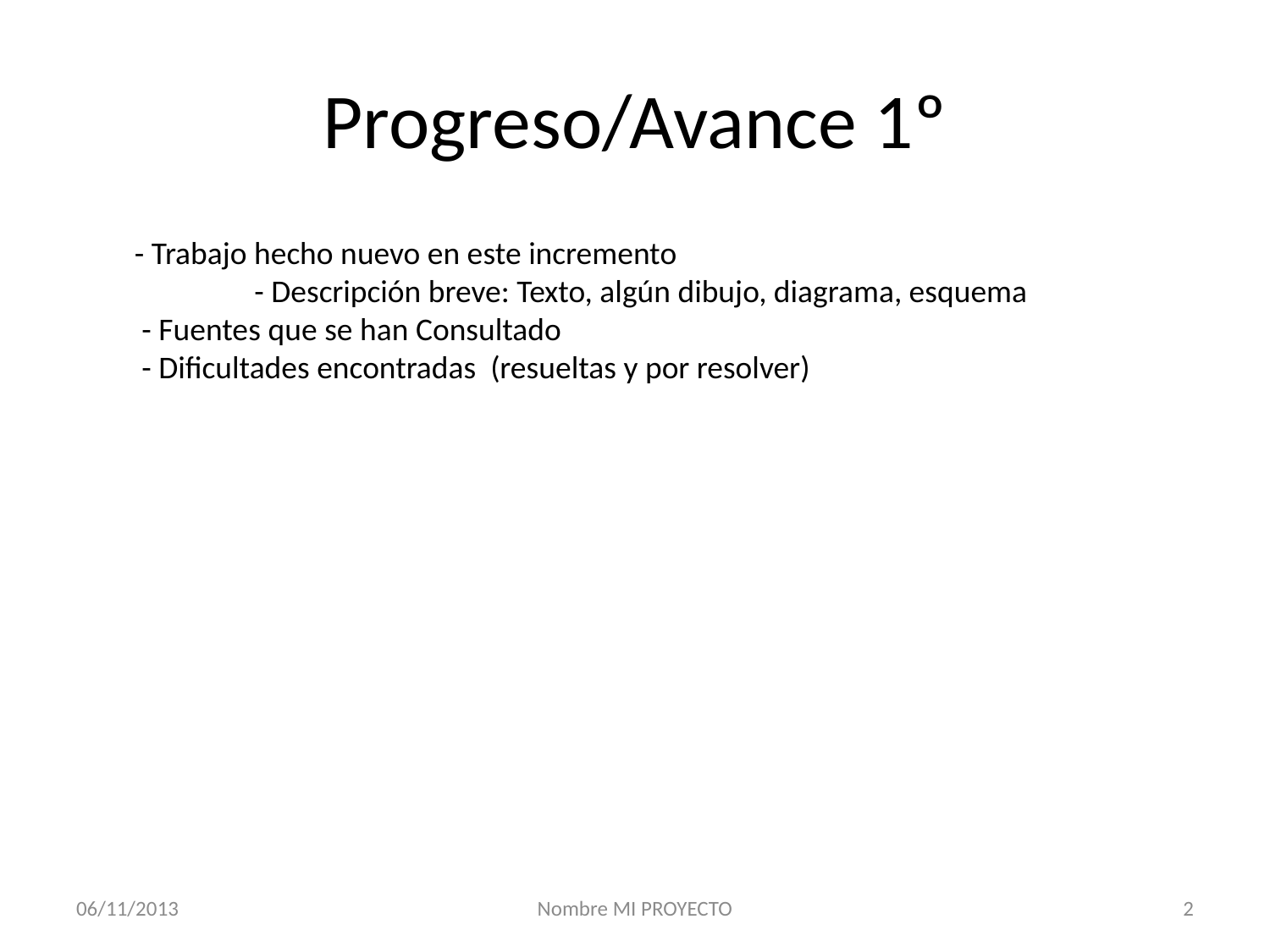

# Progreso/Avance 1º
 - Trabajo hecho nuevo en este incremento
	- Descripción breve: Texto, algún dibujo, diagrama, esquema
  - Fuentes que se han Consultado
  - Dificultades encontradas  (resueltas y por resolver)
06/11/2013
Nombre MI PROYECTO
2